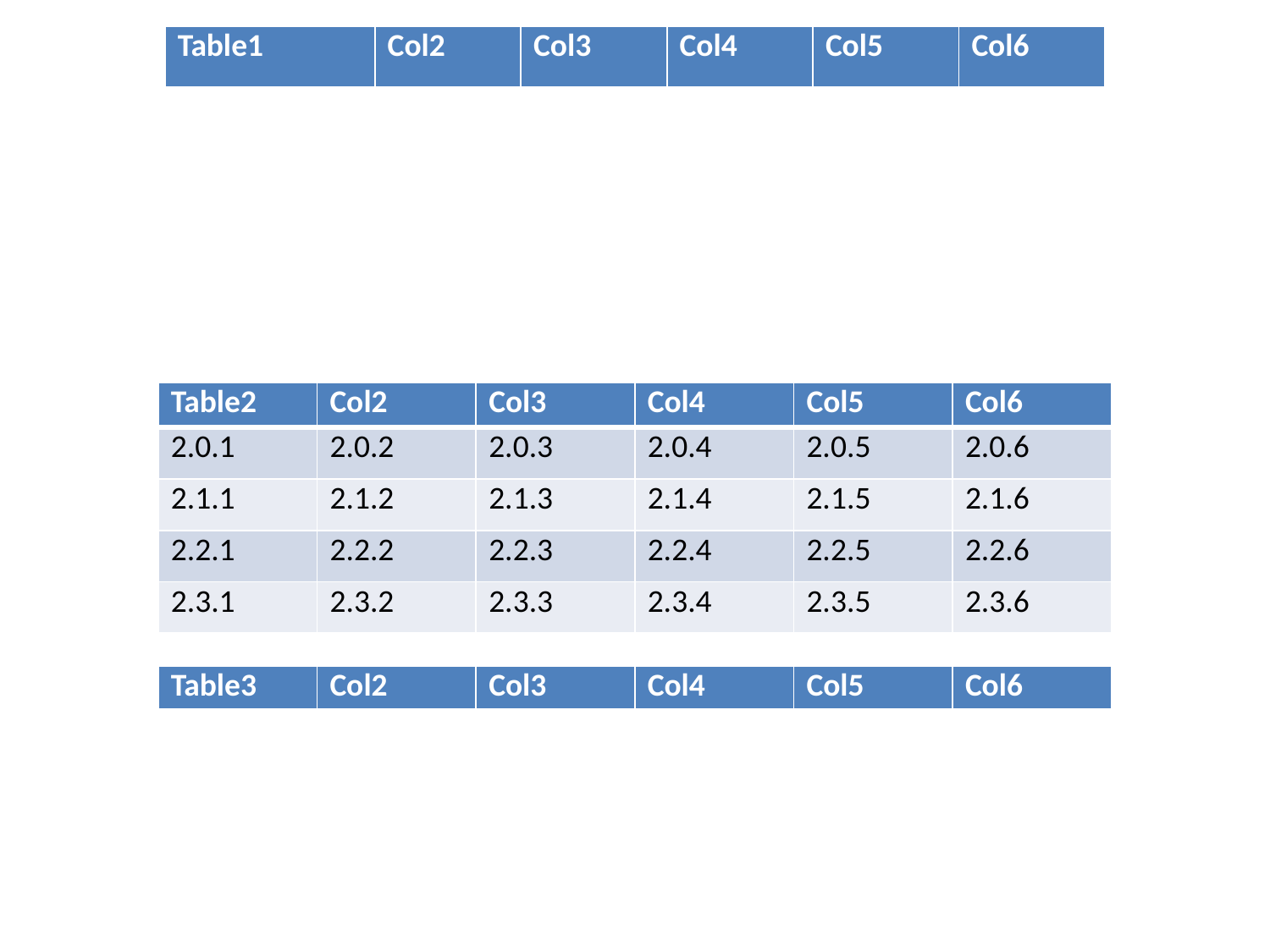

| Table1 | Col2 | Col3 | Col4 | Col5 | Col6 |
| --- | --- | --- | --- | --- | --- |
| Table2 | Col2 | Col3 | Col4 | Col5 | Col6 |
| --- | --- | --- | --- | --- | --- |
| 2.0.1 | 2.0.2 | 2.0.3 | 2.0.4 | 2.0.5 | 2.0.6 |
| 2.1.1 | 2.1.2 | 2.1.3 | 2.1.4 | 2.1.5 | 2.1.6 |
| 2.2.1 | 2.2.2 | 2.2.3 | 2.2.4 | 2.2.5 | 2.2.6 |
| 2.3.1 | 2.3.2 | 2.3.3 | 2.3.4 | 2.3.5 | 2.3.6 |
| Table3 | Col2 | Col3 | Col4 | Col5 | Col6 |
| --- | --- | --- | --- | --- | --- |